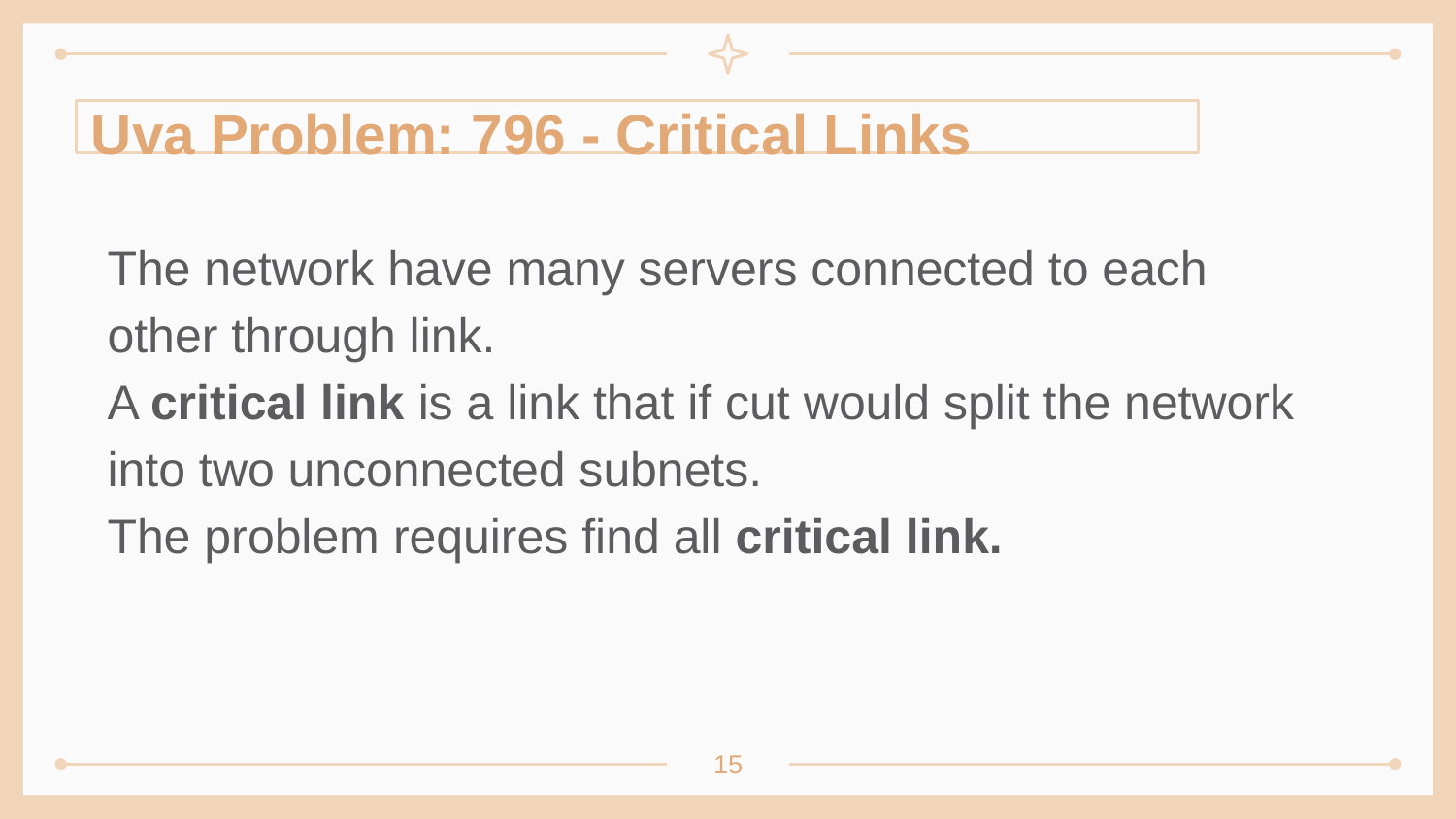

Uva Problem: 796 - Critical Links
The network have many servers connected to each other through link.
A critical link is a link that if cut would split the network into two unconnected subnets.
The problem requires find all critical link.

15